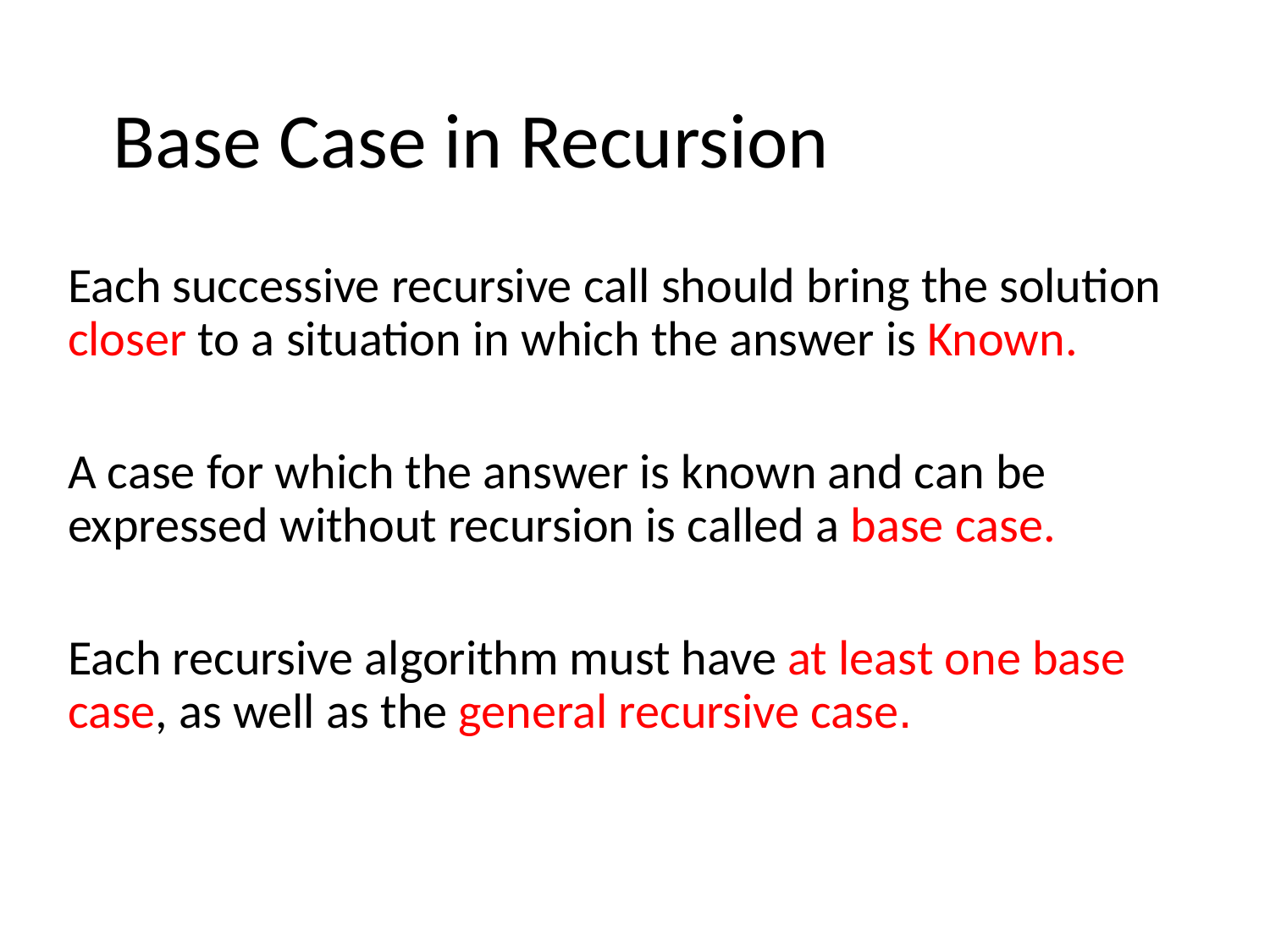

# Base Case in Recursion
Each successive recursive call should bring the solution closer to a situation in which the answer is Known.

A case for which the answer is known and can be expressed without recursion is called a base case.

Each recursive algorithm must have at least one base case, as well as the general recursive case.